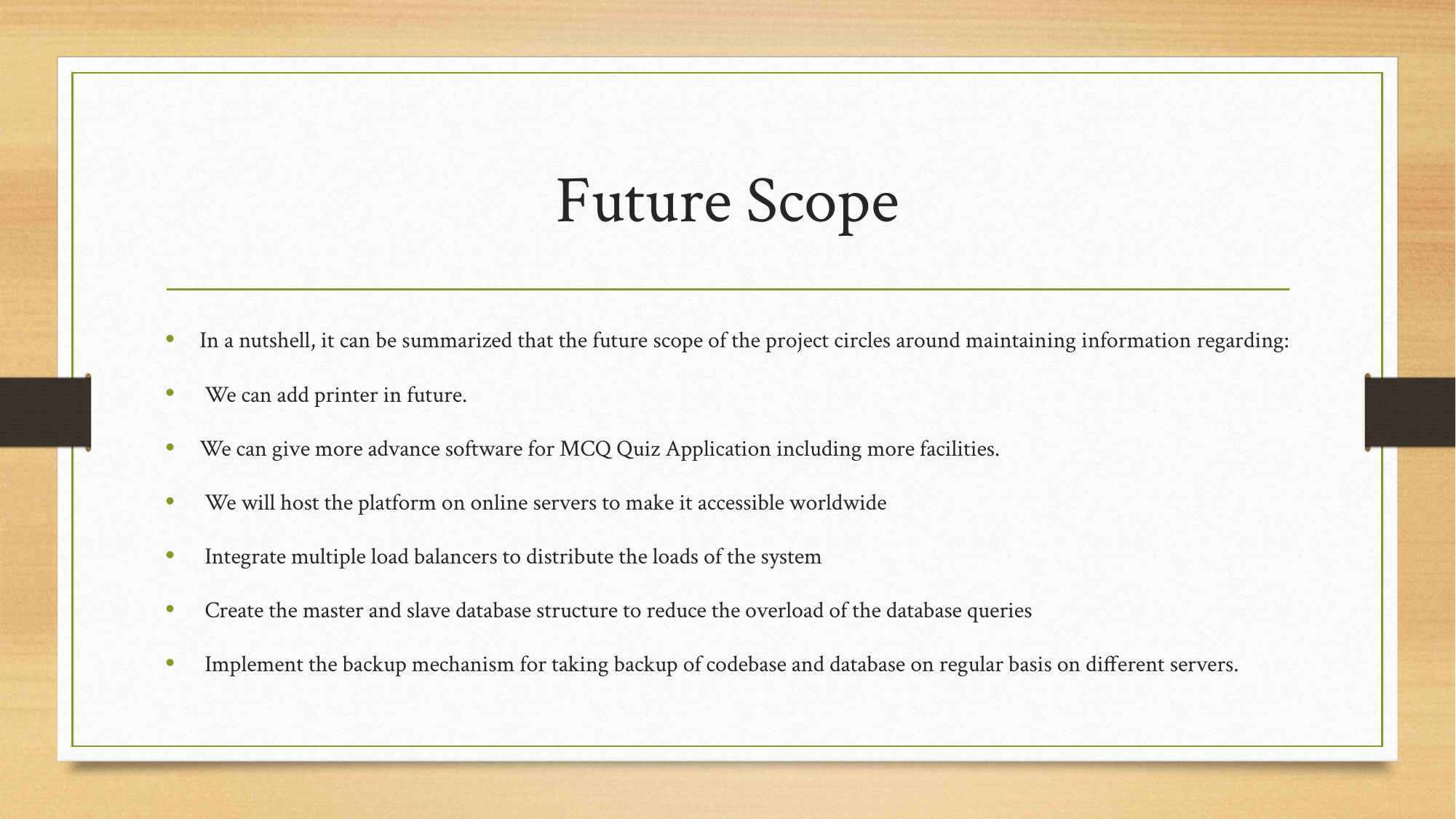

# Future Scope
In a nutshell, it can be summarized that the future scope of the project circles around maintaining information regarding:
 We can add printer in future.
We can give more advance software for MCQ Quiz Application including more facilities.
 We will host the platform on online servers to make it accessible worldwide
 Integrate multiple load balancers to distribute the loads of the system
 Create the master and slave database structure to reduce the overload of the database queries
 Implement the backup mechanism for taking backup of codebase and database on regular basis on different servers.